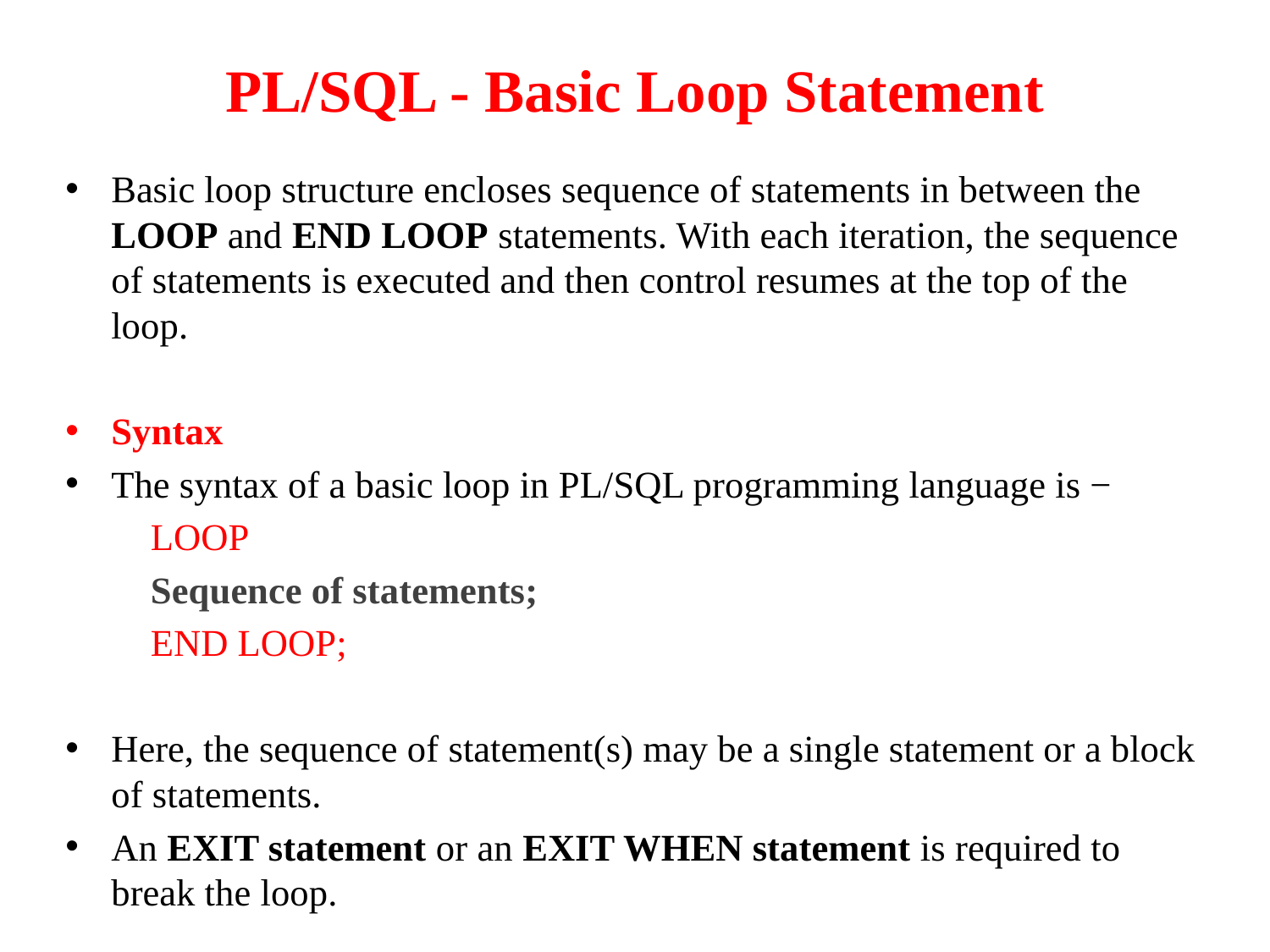

# PL/SQL - Basic Loop Statement
Basic loop structure encloses sequence of statements in between the LOOP and END LOOP statements. With each iteration, the sequence of statements is executed and then control resumes at the top of the loop.

Syntax
The syntax of a basic loop in PL/SQL programming language is −
	LOOP
		Sequence of statements;
	END LOOP;

Here, the sequence of statement(s) may be a single statement or a block of statements.
An EXIT statement or an EXIT WHEN statement is required to break the loop.